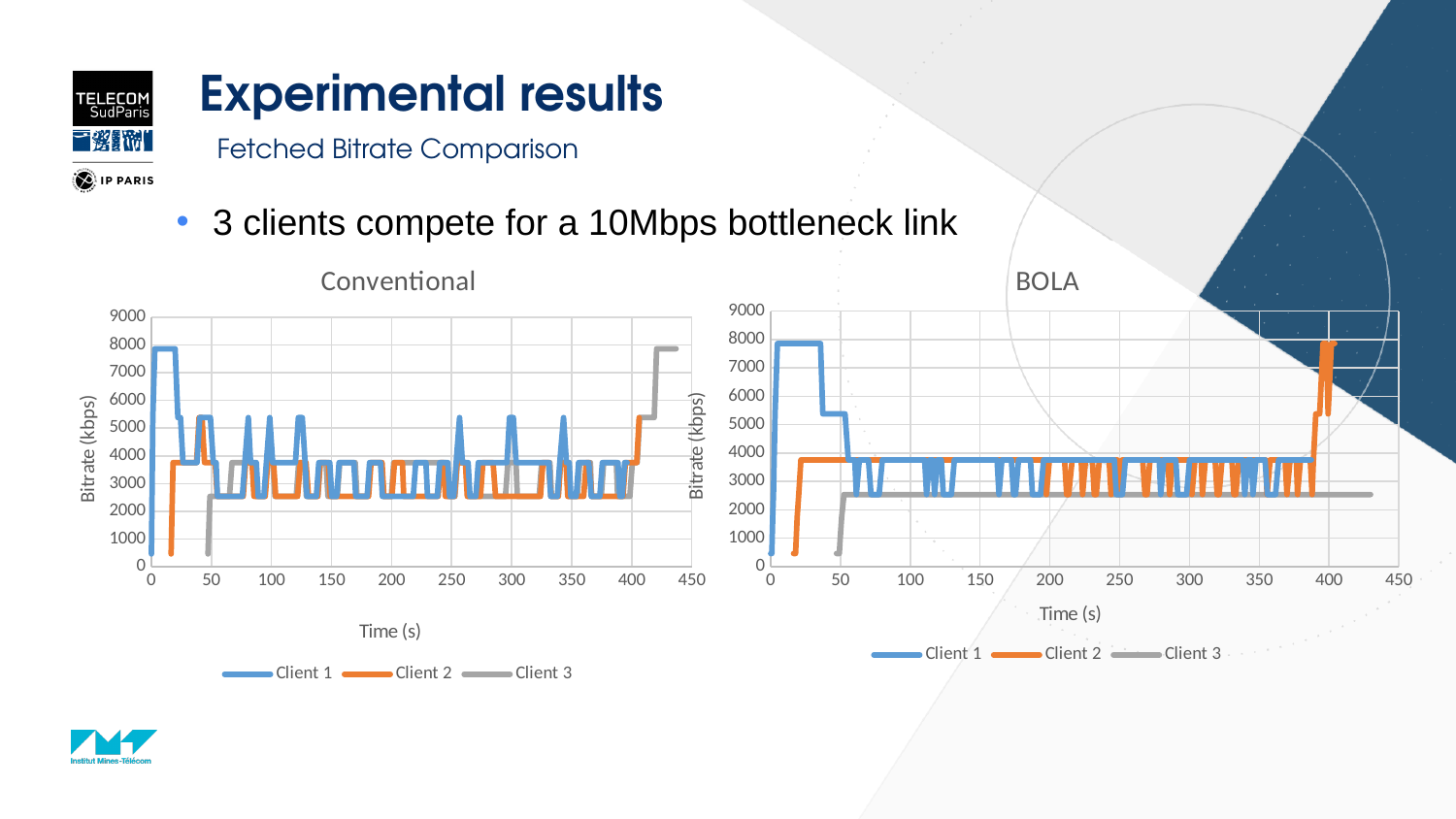

# Experimental results
Fetched Bitrate Comparison
3 clients compete for a 10Mbps bottleneck link

### Chart: Conventional

| Category | Client 1 | Client 2 | Client 3 |
|---|---|---|---|

### Chart: BOLA

| Category | Client 1 | Client 2 | Client 3 |
|---|---|---|---|